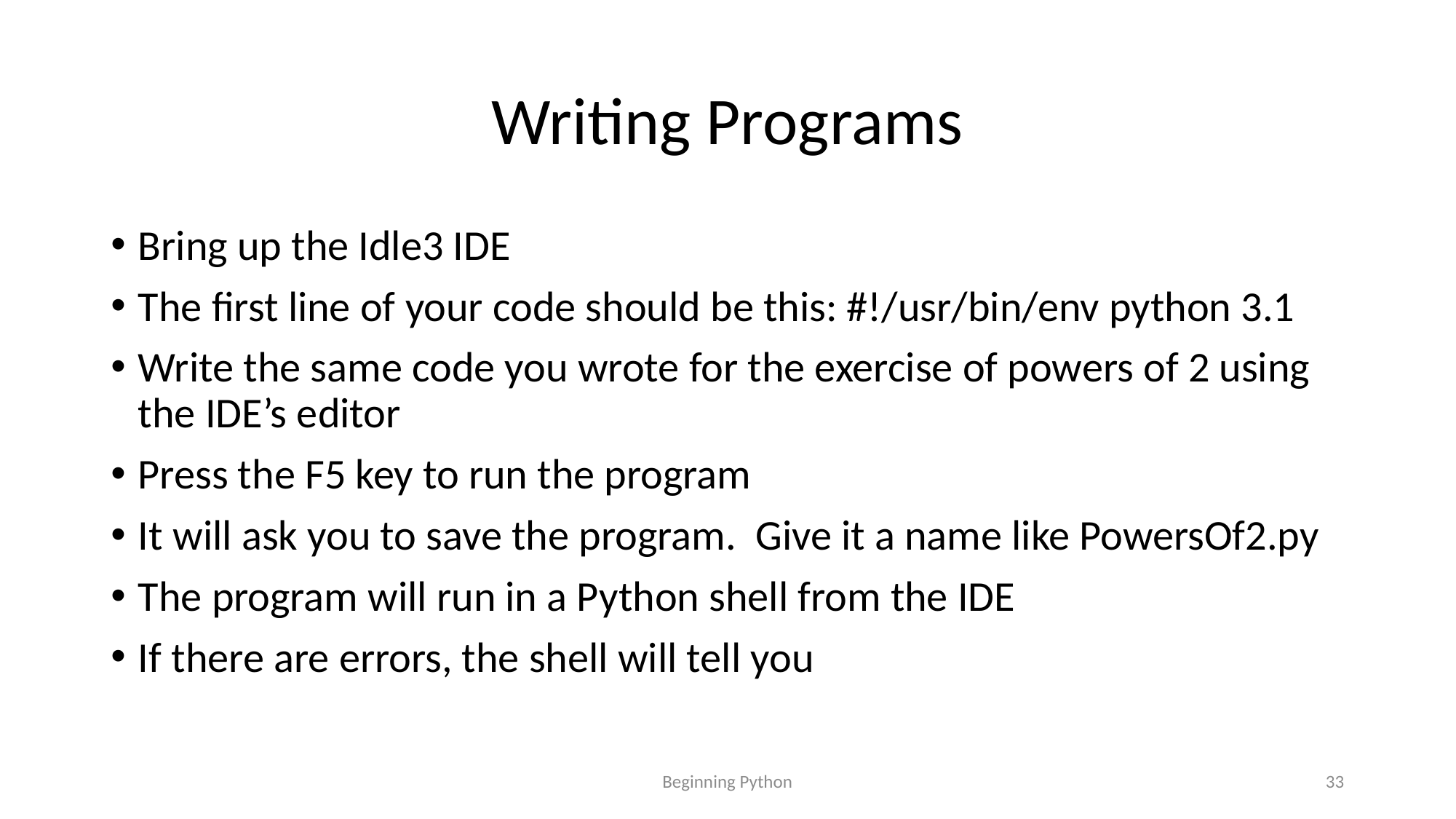

# Writing Programs
Bring up the Idle3 IDE
The first line of your code should be this: #!/usr/bin/env python 3.1
Write the same code you wrote for the exercise of powers of 2 using the IDE’s editor
Press the F5 key to run the program
It will ask you to save the program.  Give it a name like PowersOf2.py
The program will run in a Python shell from the IDE
If there are errors, the shell will tell you
Beginning Python
33